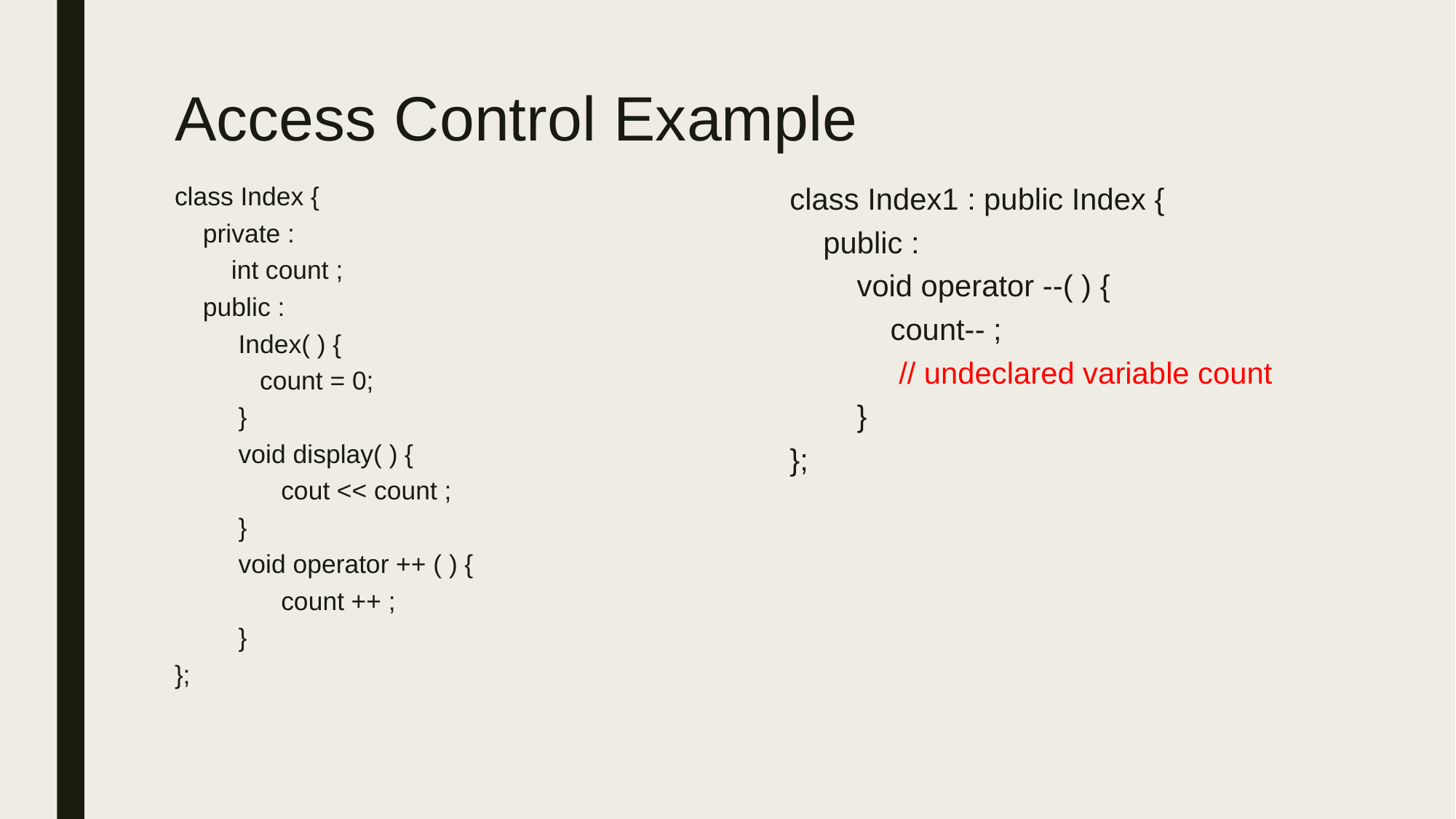

# Access Control Example
class Index {
    private :
        int count ;
    public :
         Index( ) {
            count = 0;
         }
         void display( ) {
               cout << count ;
         }
         void operator ++ ( ) {
               count ++ ;
         }
};
class Index1 : public Index {
    public :
        void operator --( ) {
            count-- ;
	// undeclared variable count
        }
};